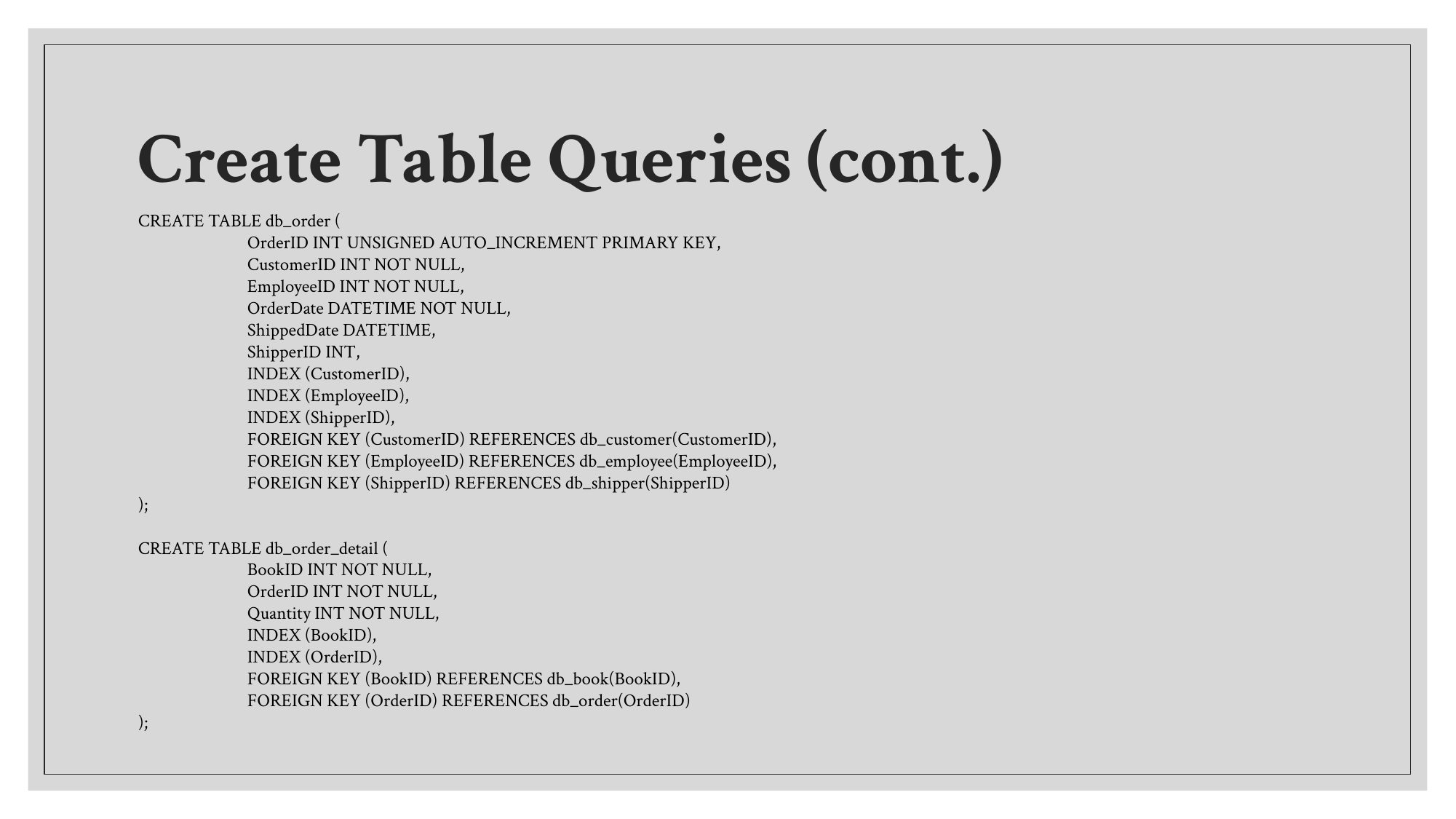

# Create Table Queries (cont.)
CREATE TABLE db_order (
	OrderID INT UNSIGNED AUTO_INCREMENT PRIMARY KEY,
	CustomerID INT NOT NULL,
	EmployeeID INT NOT NULL,
	OrderDate DATETIME NOT NULL,
	ShippedDate DATETIME,
	ShipperID INT,
	INDEX (CustomerID),
	INDEX (EmployeeID),
	INDEX (ShipperID),
    	FOREIGN KEY (CustomerID) REFERENCES db_customer(CustomerID),
	FOREIGN KEY (EmployeeID) REFERENCES db_employee(EmployeeID),
	FOREIGN KEY (ShipperID) REFERENCES db_shipper(ShipperID)
);

CREATE TABLE db_order_detail (
	BookID INT NOT NULL,
	OrderID INT NOT NULL,
	Quantity INT NOT NULL,
	INDEX (BookID),
	INDEX (OrderID),
    	FOREIGN KEY (BookID) REFERENCES db_book(BookID),
	FOREIGN KEY (OrderID) REFERENCES db_order(OrderID)
);